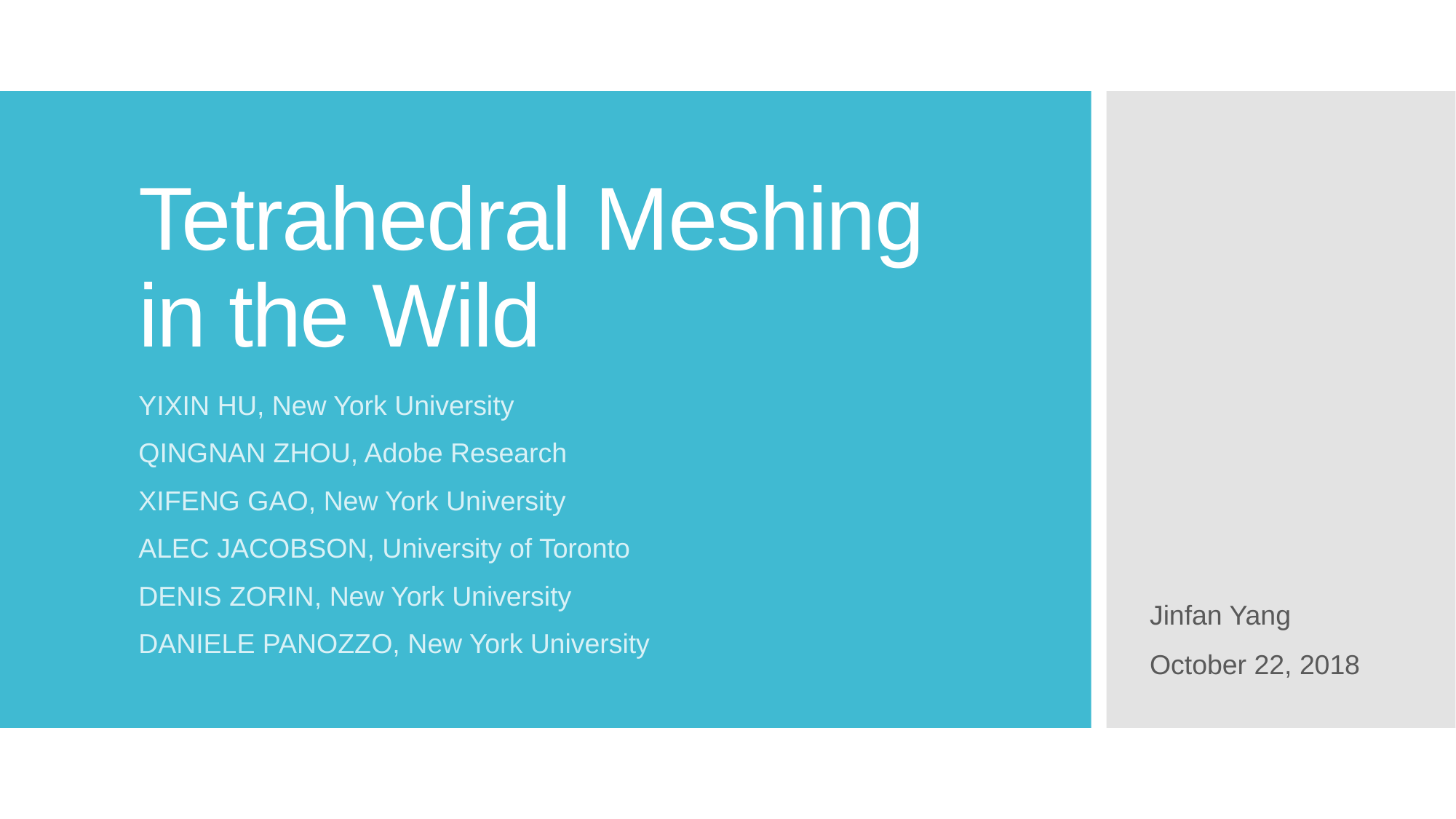

# Tetrahedral Meshing in the Wild
YIXIN HU, New York University
QINGNAN ZHOU, Adobe Research
XIFENG GAO, New York University
ALEC JACOBSON, University of Toronto
DENIS ZORIN, New York University
DANIELE PANOZZO, New York University
Jinfan Yang
October 22, 2018